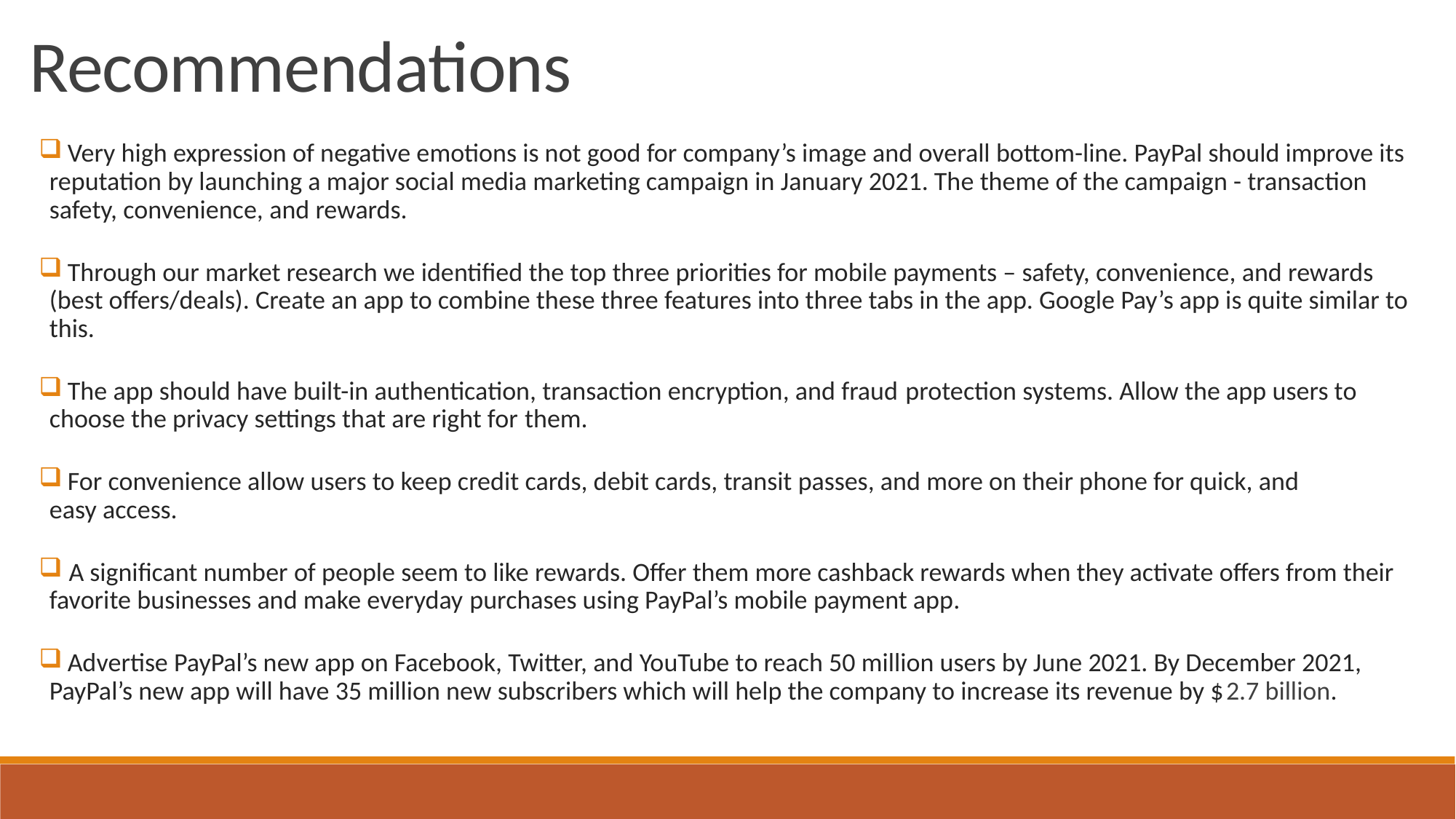

Recommendations

 Very high expression of negative emotions is not good for company’s image and overall bottom-line. PayPal should improve its reputation by launching a major social media marketing campaign in January 2021. The theme of the campaign - transaction safety, convenience, and rewards.

 Through our market research we identified the top three priorities for mobile payments – safety, convenience, and rewards (best offers/deals). Create an app to combine these three features into three tabs in the app. Google Pay’s app is quite similar to this.

 The app should have built-in authentication, transaction encryption, and fraud protection systems. Allow the app users to choose the privacy settings that are right for them.

 For convenience allow users to keep credit cards, debit cards, transit passes, and more on their phone for quick, and easy access.

 A significant number of people seem to like rewards. Offer them more cashback rewards when they activate offers from their favorite businesses and make everyday purchases using PayPal’s mobile payment app.

 Advertise PayPal’s new app on Facebook, Twitter, and YouTube to reach 50 million users by June 2021. By December 2021, PayPal’s new app will have 35 million new subscribers which will help the company to increase its revenue by $2.7 billion.